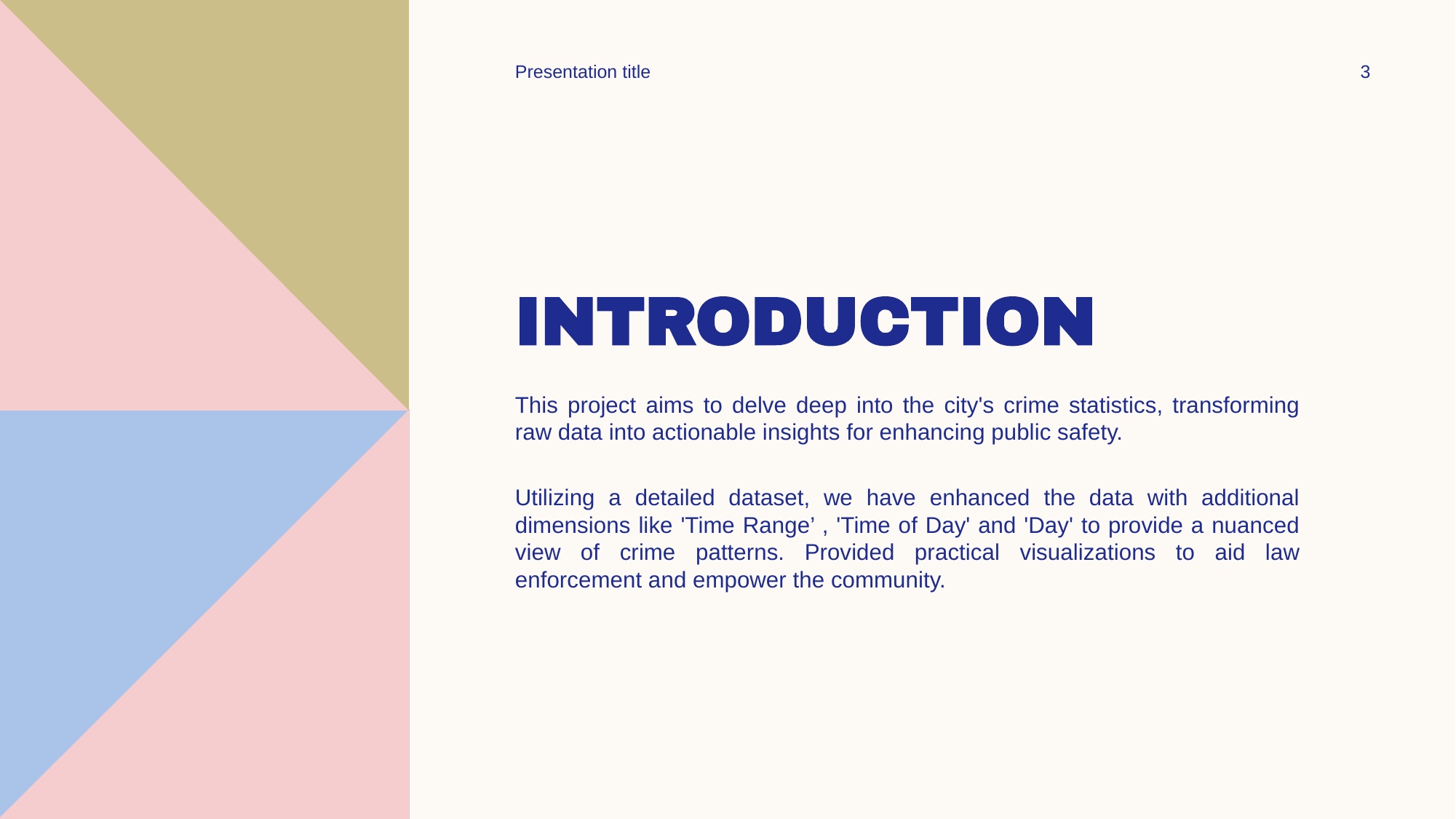

Presentation title
3
# Introduction
This project aims to delve deep into the city's crime statistics, transforming raw data into actionable insights for enhancing public safety.

Utilizing a detailed dataset, we have enhanced the data with additional dimensions like 'Time Range’ , 'Time of Day' and 'Day' to provide a nuanced view of crime patterns. Provided practical visualizations to aid law enforcement and empower the community.